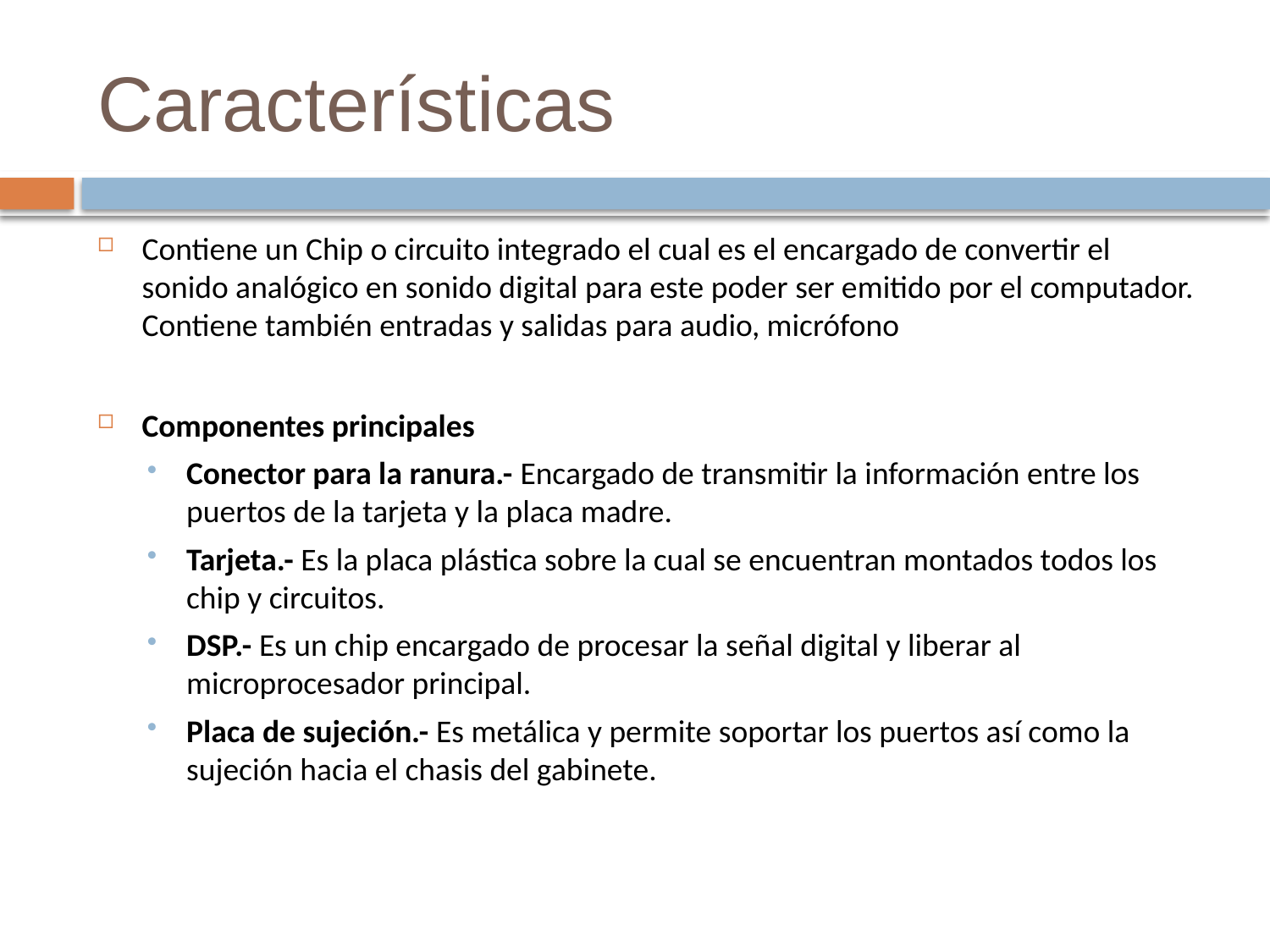

# Características
Contiene un Chip o circuito integrado el cual es el encargado de convertir el sonido analógico en sonido digital para este poder ser emitido por el computador. Contiene también entradas y salidas para audio, micrófono﻿﻿

Componentes principales
Conector para la ranura.- Encargado de transmitir la información entre los puertos de la tarjeta y la placa madre.
Tarjeta.- Es la placa plástica sobre la cual se encuentran montados todos los chip y circuitos.
DSP.- Es un chip encargado de procesar la señal digital y liberar al microprocesador principal.
Placa de sujeción.- Es metálica y permite soportar los puertos así como la sujeción hacia el chasis del gabinete.